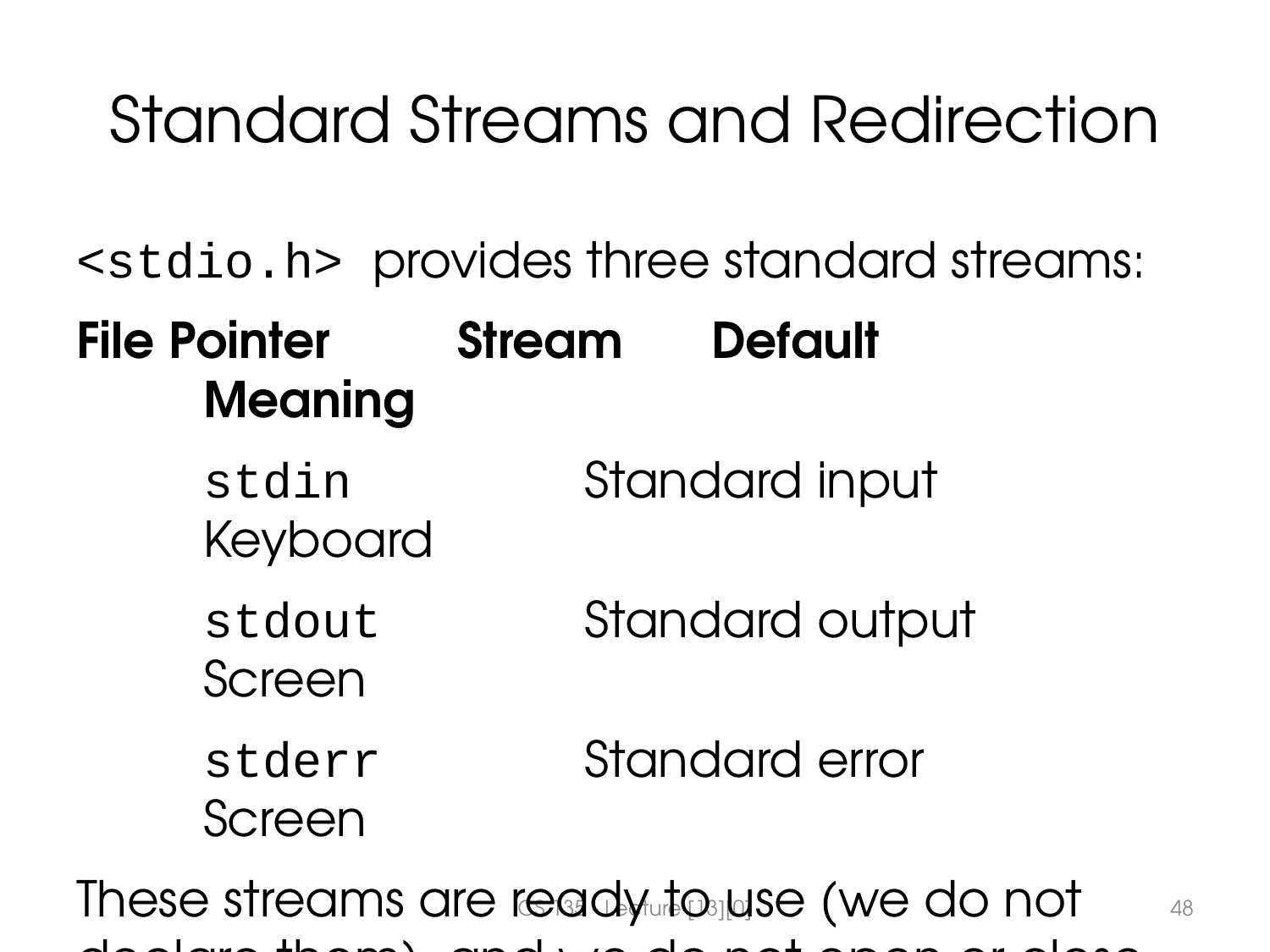

# Standard Streams and Redirection
<stdio.h> provides three standard streams:
File Pointer	Stream	Default 			Meaning
	stdin		Standard input			Keyboard
	stdout		Standard output		Screen
	stderr		Standard error			Screen
These streams are ready to use (we do not declare them), and we do not open or close them.

CS 135 - Lecture [13][0]
48